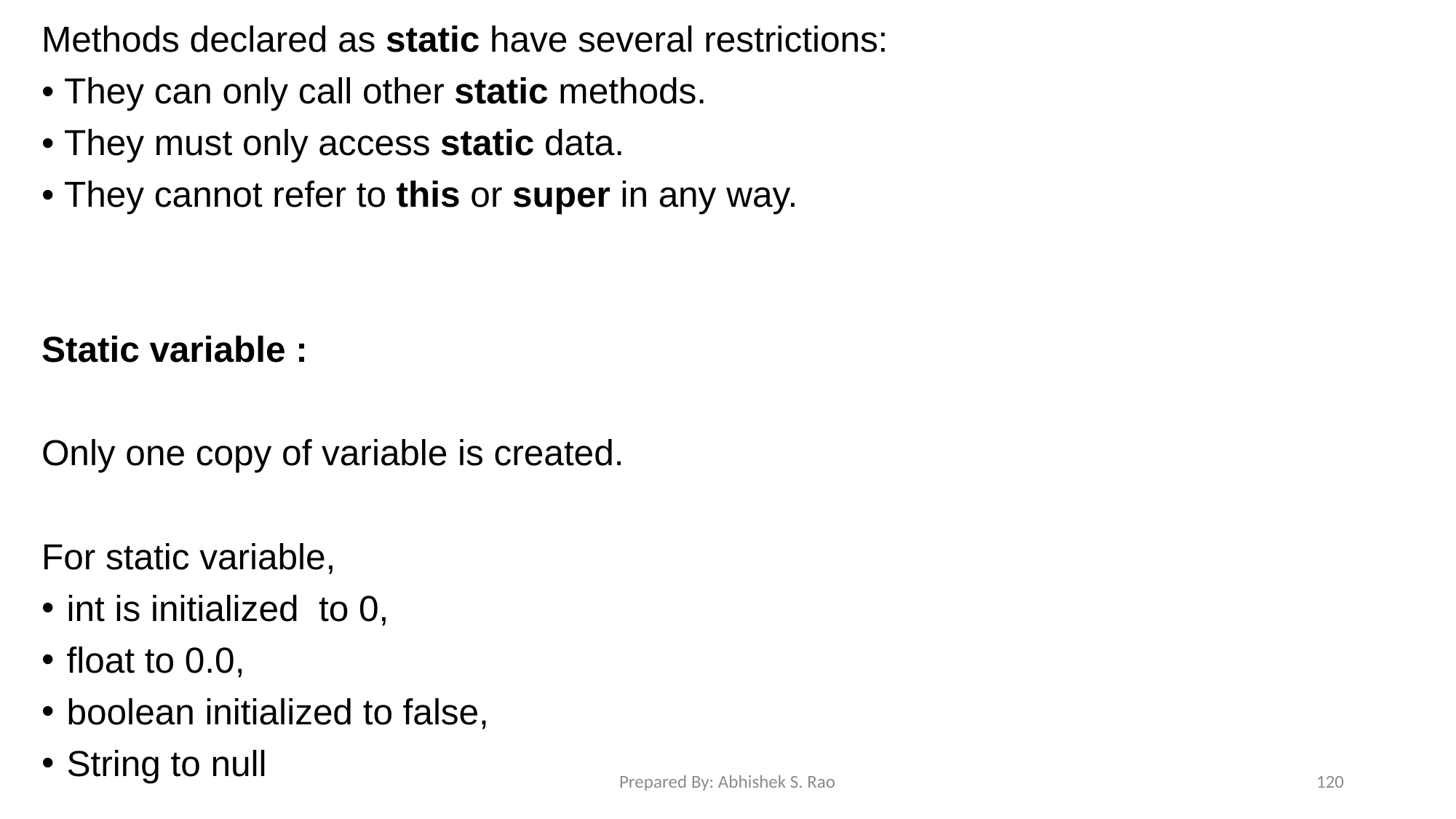

Methods declared as static have several restrictions:
• They can only call other static methods.
• They must only access static data.
• They cannot refer to this or super in any way.

Static variable :

Only one copy of variable is created.

For static variable,
int is initialized  to 0,
float to 0.0,
boolean initialized to false,
String to null

Prepared By: Abhishek S. Rao
120